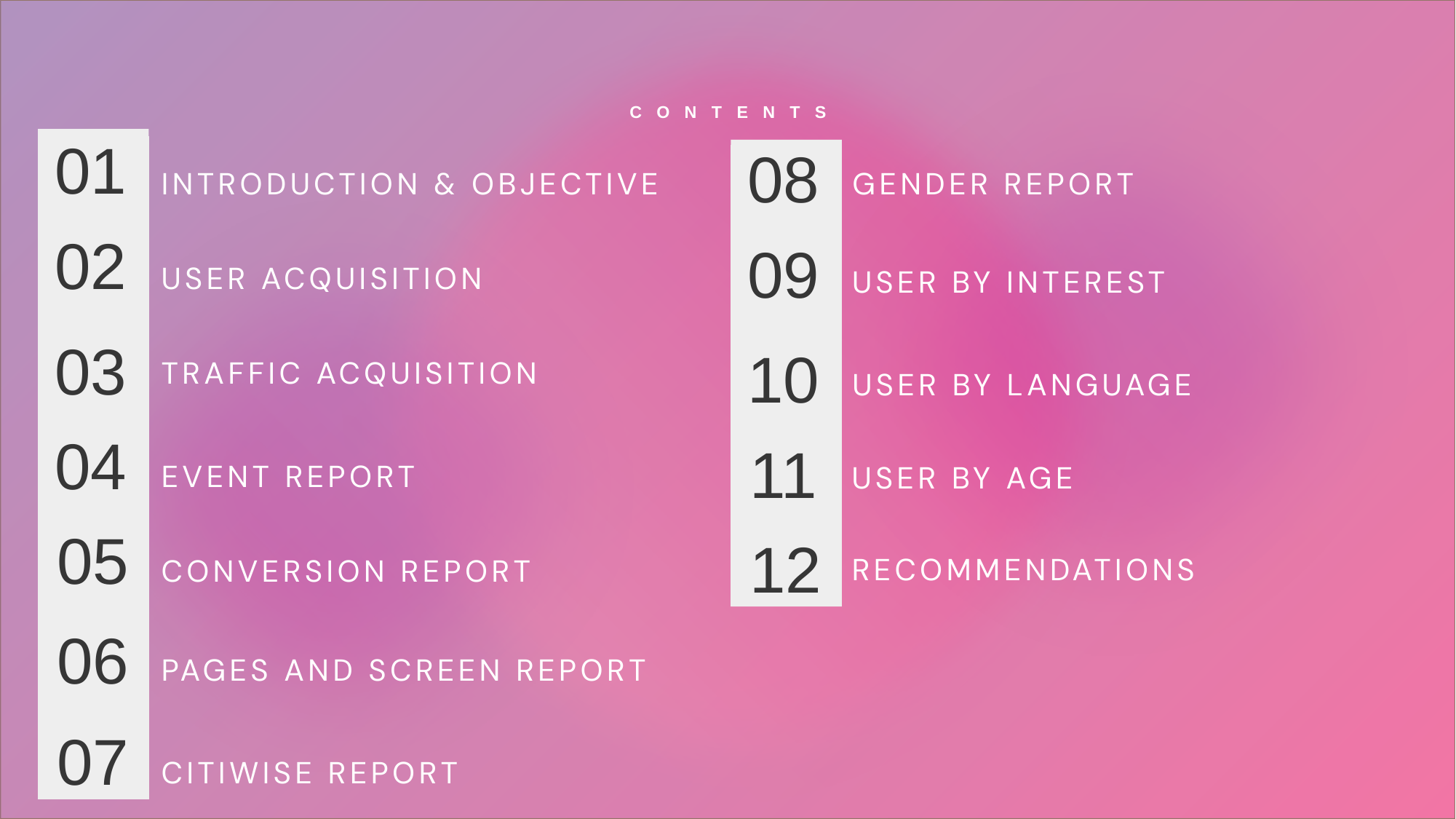

# CONTENTS
01

08

INTRODUCTION & OBJECTIVE
GENDER REPORT
02
09
USER ACQUISITION
USER BY INTEREST
03
TRAFFIC ACQUISITION
10
USER BY LANGUAGE
04
11
EVENT REPORT
USER BY AGE
05
12
RECOMMENDATIONS
CONVERSION REPORT
06
PAGES AND SCREEN REPORT
07
CITIWISE REPORT